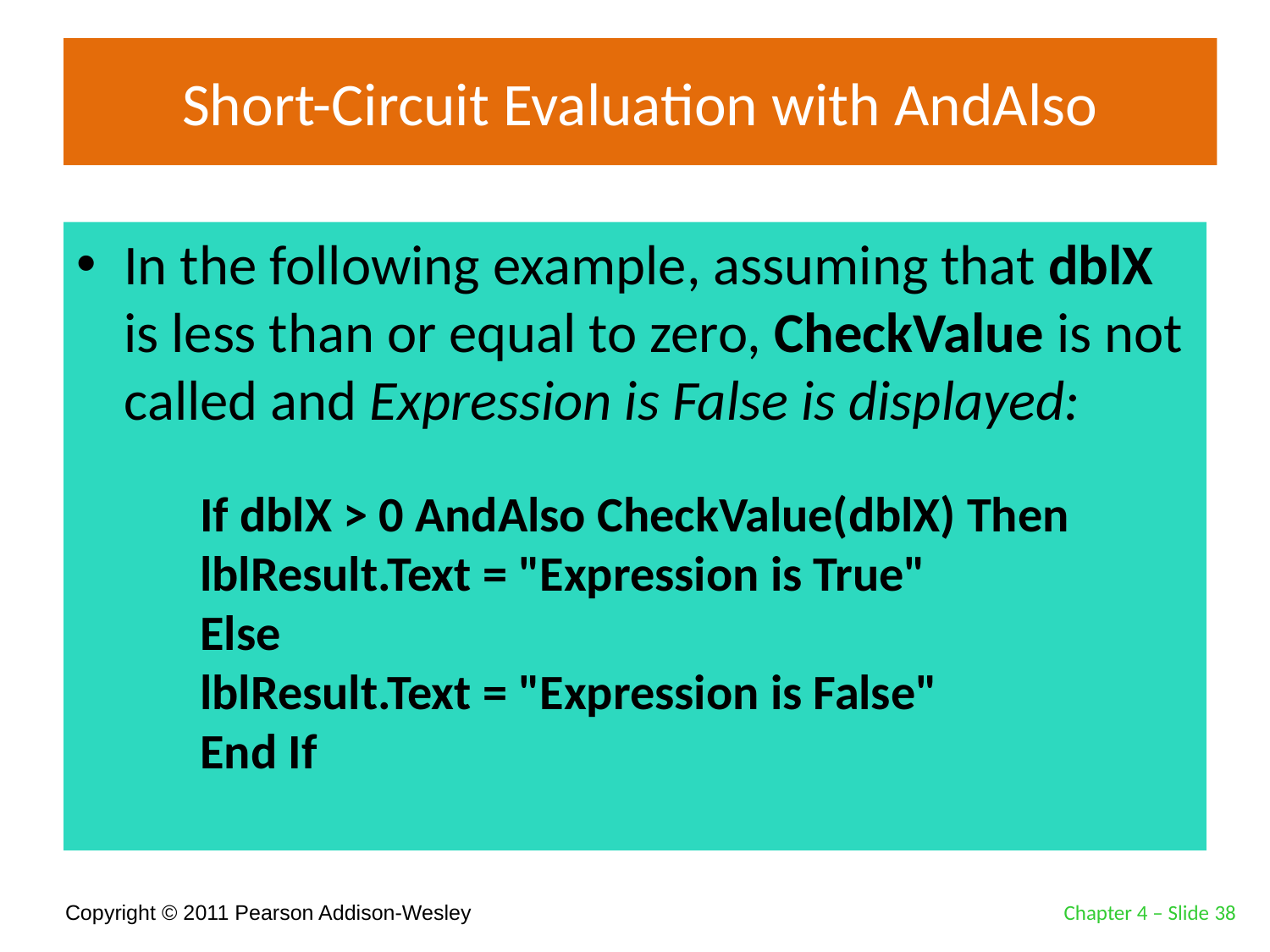

# Short-Circuit Evaluation with AndAlso
In the following example, assuming that dblX is less than or equal to zero, CheckValue is not called and Expression is False is displayed:
If dblX > 0 AndAlso CheckValue(dblX) Then
lblResult.Text = "Expression is True"
Else
lblResult.Text = "Expression is False"
End If
Chapter 4 – Slide 38